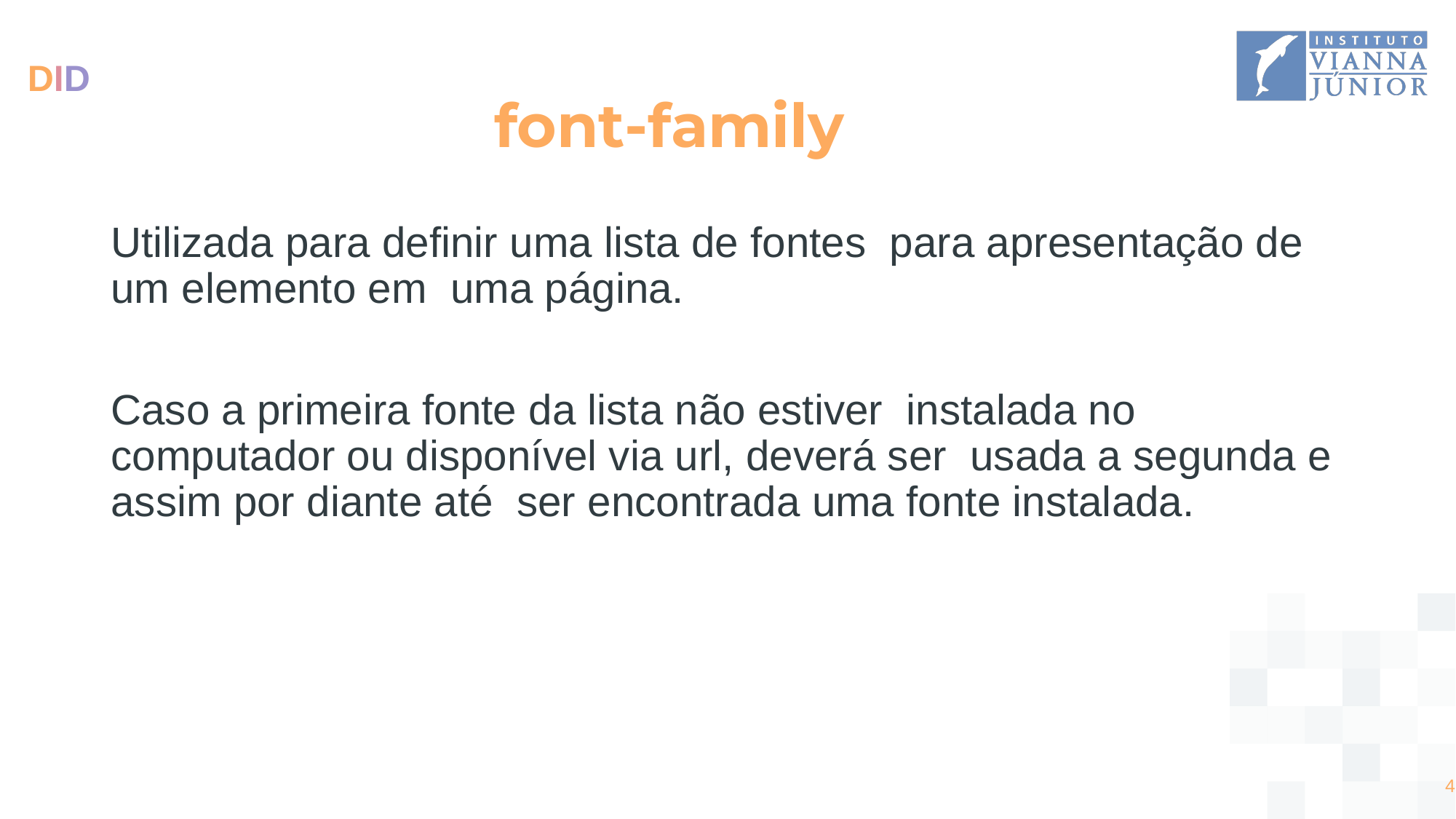

# font-family
Utilizada para definir uma lista de fontes  para apresentação de um elemento em  uma página.

Caso a primeira fonte da lista não estiver  instalada no computador ou disponível via url, deverá ser  usada a segunda e assim por diante até  ser encontrada uma fonte instalada.

4